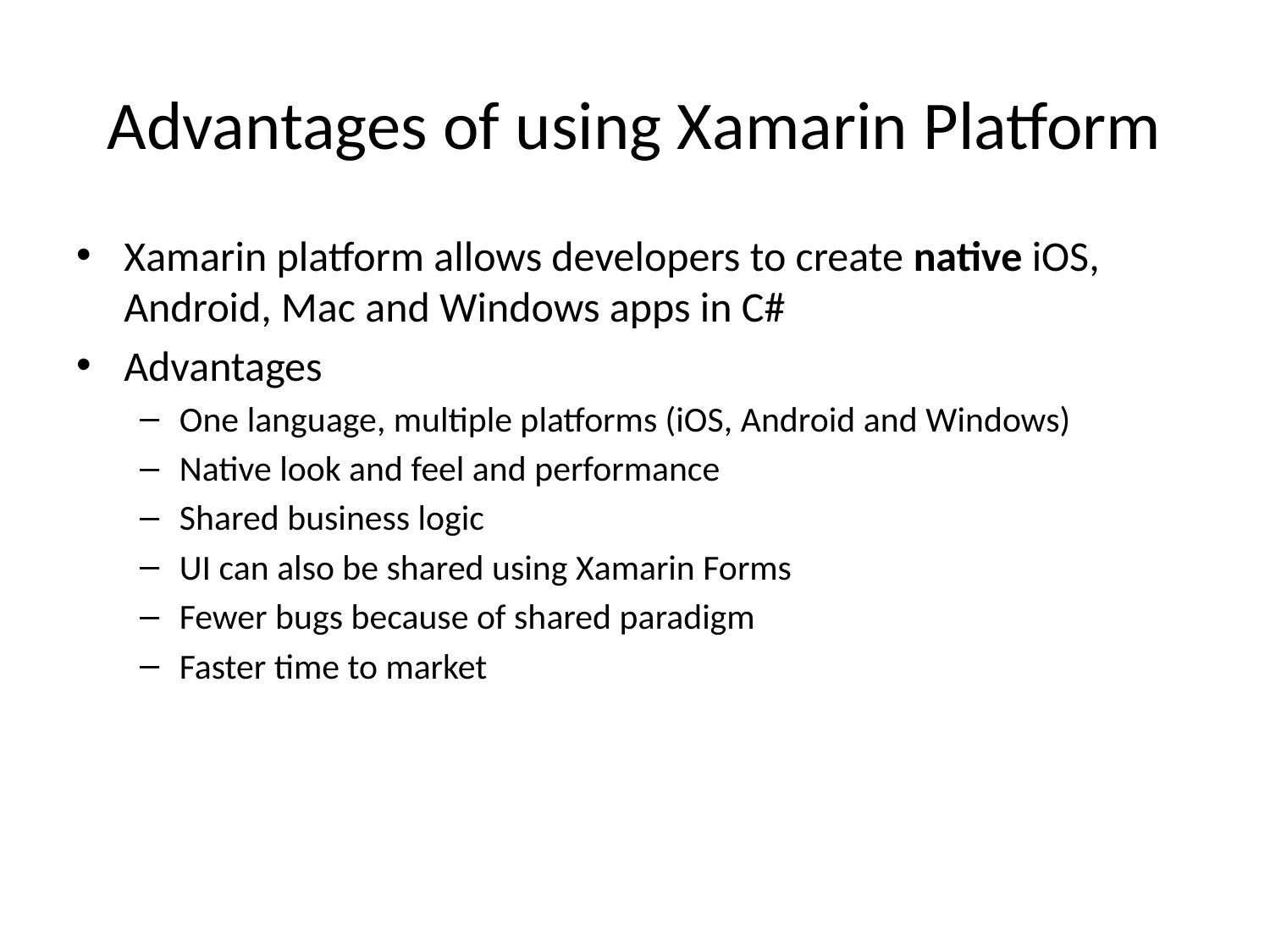

# Advantages of using Xamarin Platform
Xamarin platform allows developers to create native iOS, Android, Mac and Windows apps in C#
Advantages
One language, multiple platforms (iOS, Android and Windows)
Native look and feel and performance
Shared business logic
UI can also be shared using Xamarin Forms
Fewer bugs because of shared paradigm
Faster time to market